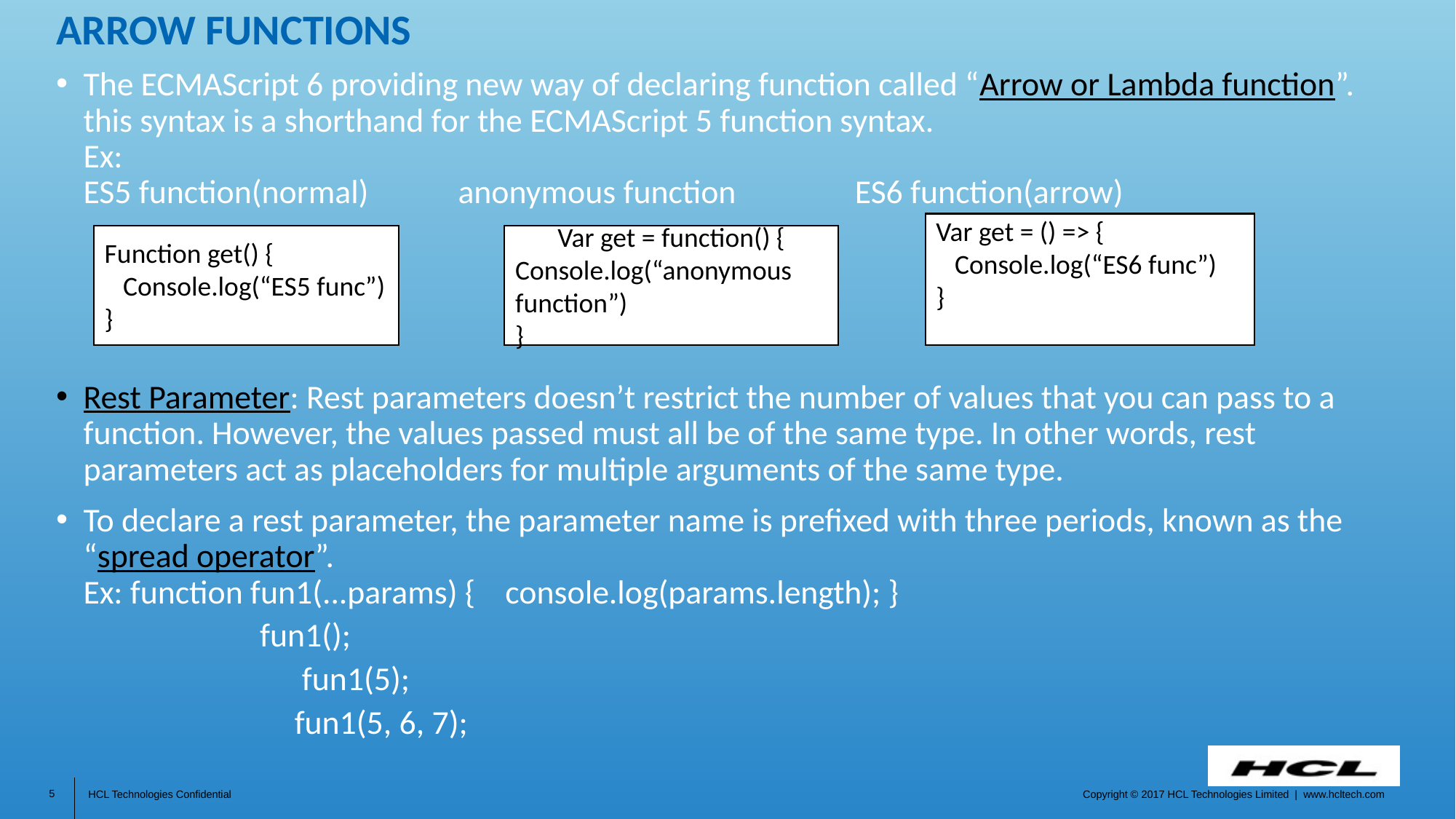

# Arrow Functions
The ECMAScript 6 providing new way of declaring function called “Arrow or Lambda function”. this syntax is a shorthand for the ECMAScript 5 function syntax.
Ex:
ES5 function(normal)            anonymous function	        	 ES6 function(arrow)

Rest Parameter: Rest parameters doesn’t restrict the number of values that you can pass to a function. However, the values passed must all be of the same type. In other words, rest parameters act as placeholders for multiple arguments of the same type.
To declare a rest parameter, the parameter name is prefixed with three periods, known as the “spread operator”.
Ex: function fun1(...params) {    console.log(params.length); }
                    fun1();
	           fun1(5);
	          fun1(5, 6, 7);
Var get = () => {
   Console.log(“ES6 func”)
}

Function get() {
   Console.log(“ES5 func”)
}
Var get = function() {
Console.log(“anonymous function”)
}